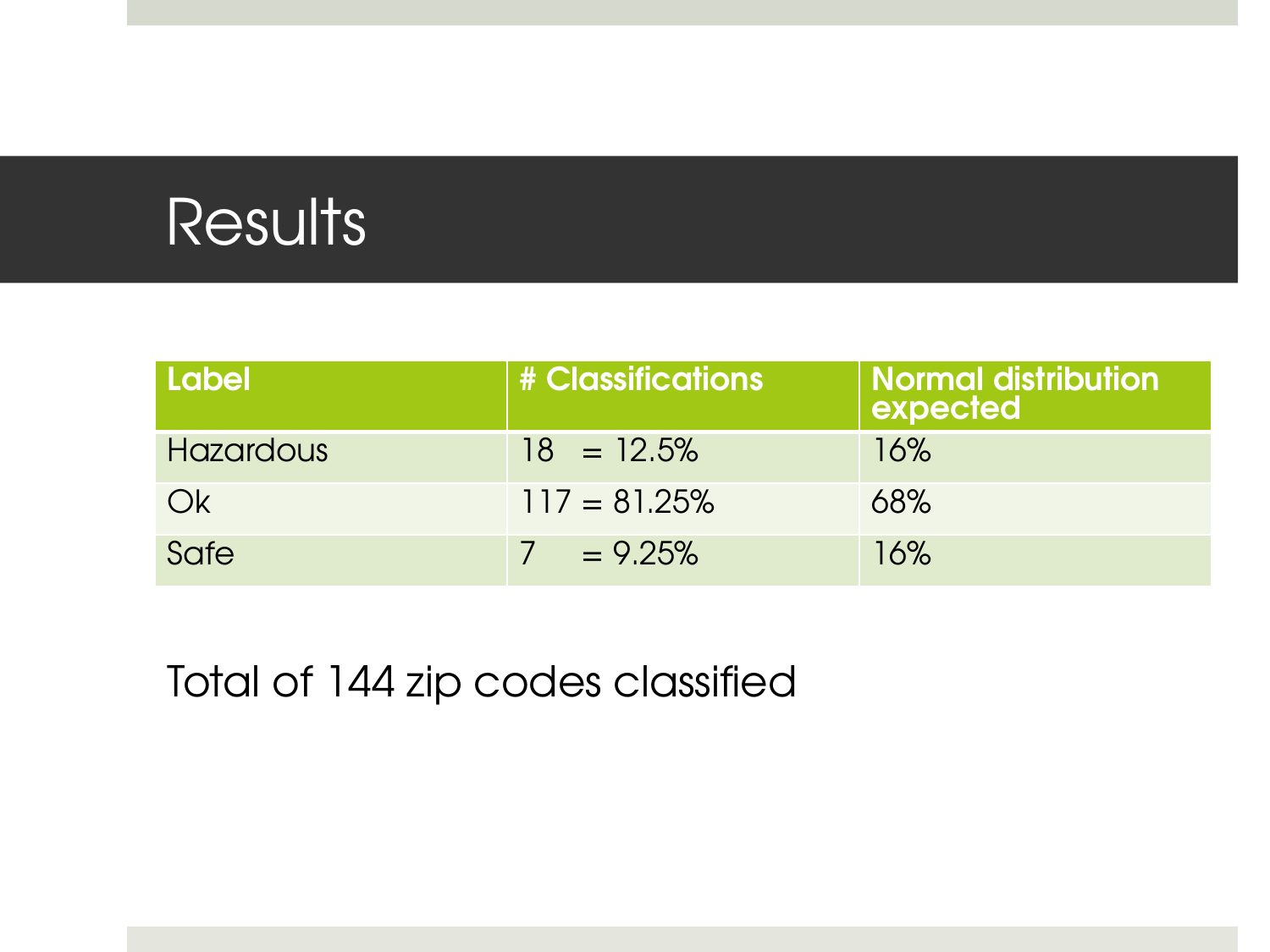

# Results
| Label | # Classifications | Normal distribution expected |
| --- | --- | --- |
| Hazardous | 18 = 12.5% | 16% |
| Ok | 117 = 81.25% | 68% |
| Safe | 7 = 9.25% | 16% |
Total of 144 zip codes classified